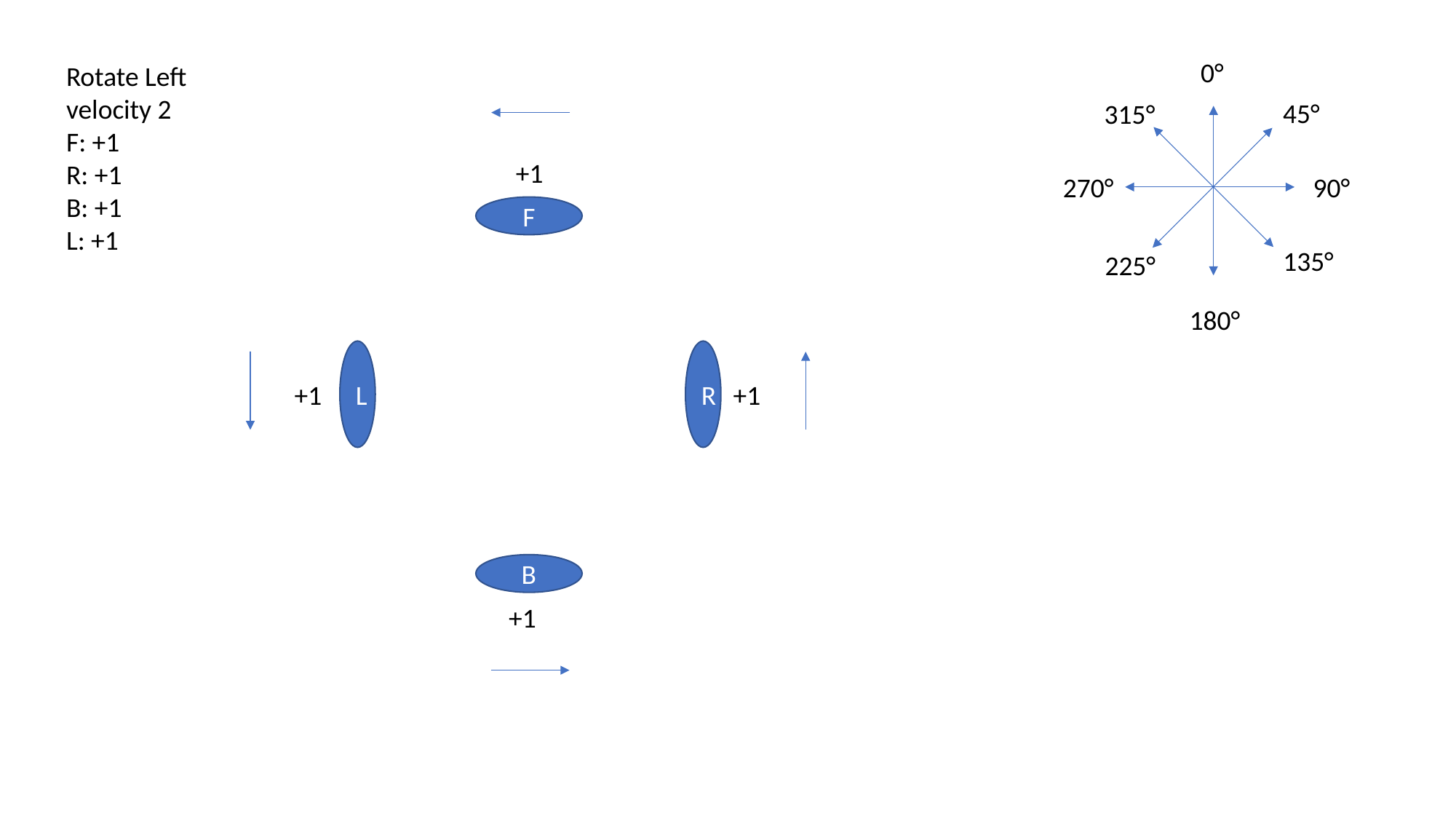

0°
Rotate Left
velocity 2
F: +1
R: +1
B: +1
L: +1
45°
315°
+1
270°
90°
F
135°
225°
180°
L
R
+1
+1
B
+1